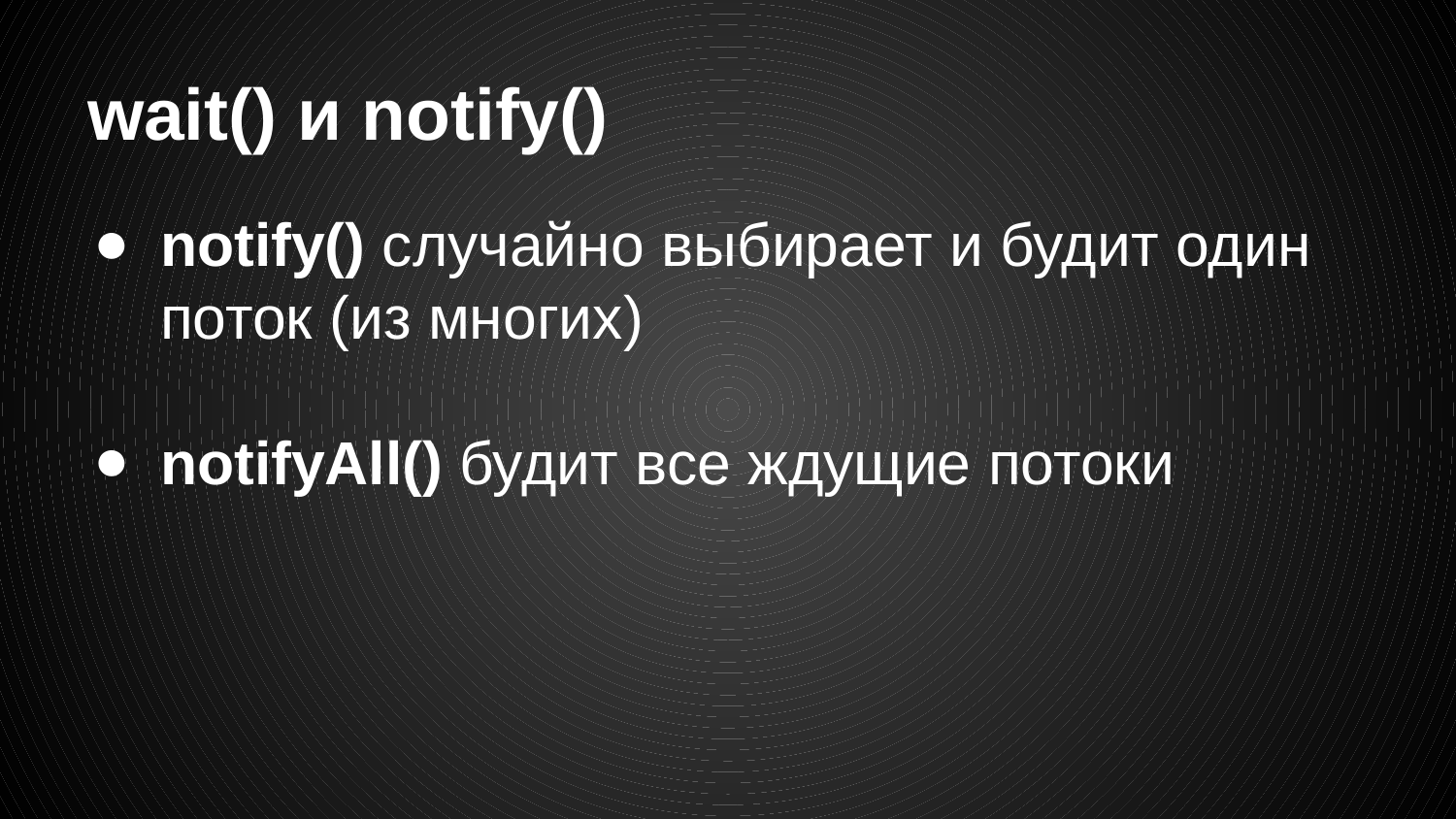

# wait() и notify()
notify() случайно выбирает и будит один поток (из многих)

notifyAll() будит все ждущие потоки